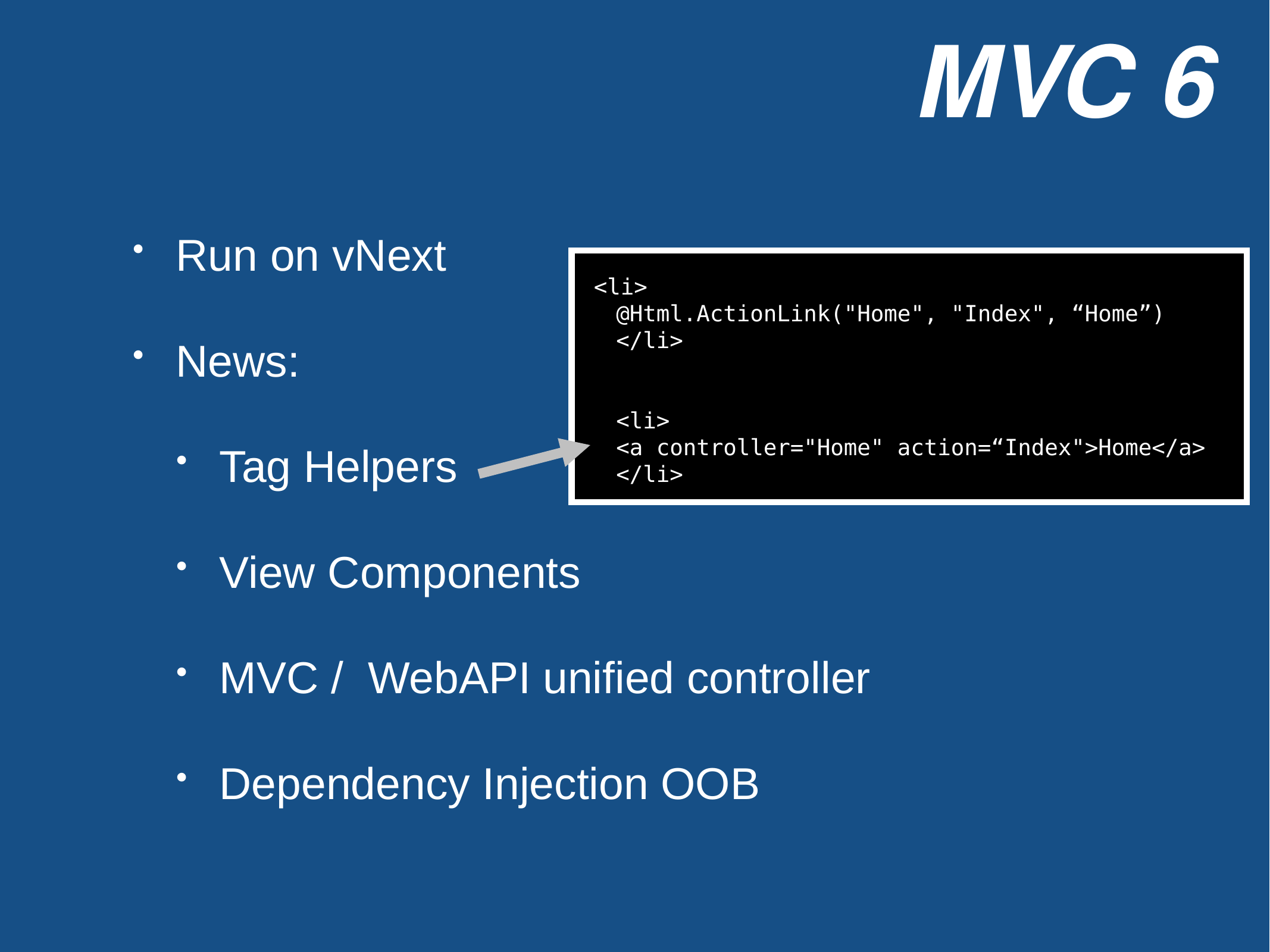

# MVC 6
Run on vNext
News:
Tag Helpers
View Components
MVC /  WebAPI unified controller
Dependency Injection OOB
<li>
@Html.ActionLink("Home", "Index", “Home”)
</li>

<li>
<a controller="Home" action=“Index">Home</a>
</li>